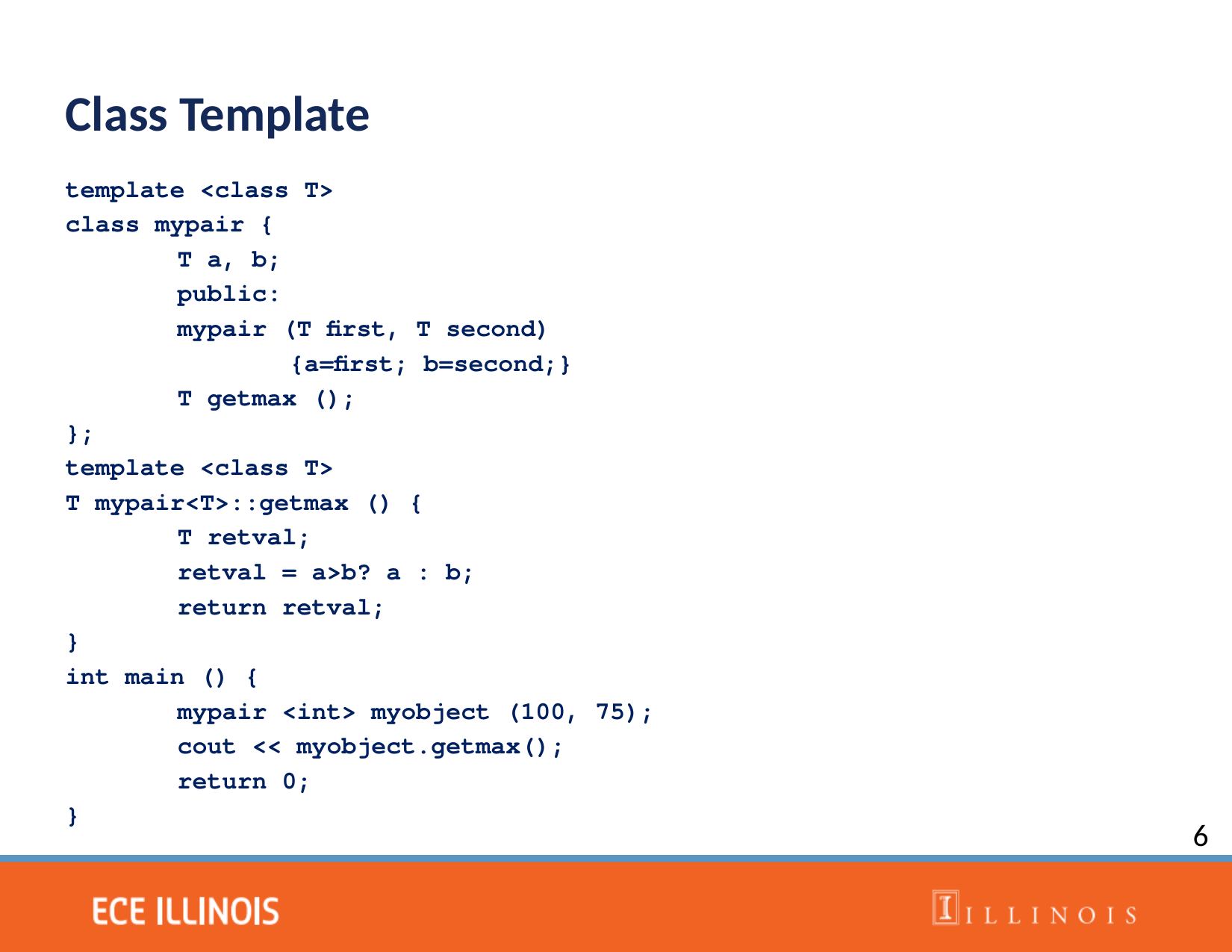

Class Template
template <class T>
class mypair {
	T a, b;
	public:
	mypair (T first, T second)
		{a=first; b=second;}
	T getmax ();
};
template <class T>
T mypair<T>::getmax () {
	T retval;
	retval = a>b? a : b;
	return retval;
}
int main () {
	mypair <int> myobject (100, 75);
	cout << myobject.getmax();
	return 0;
}
6